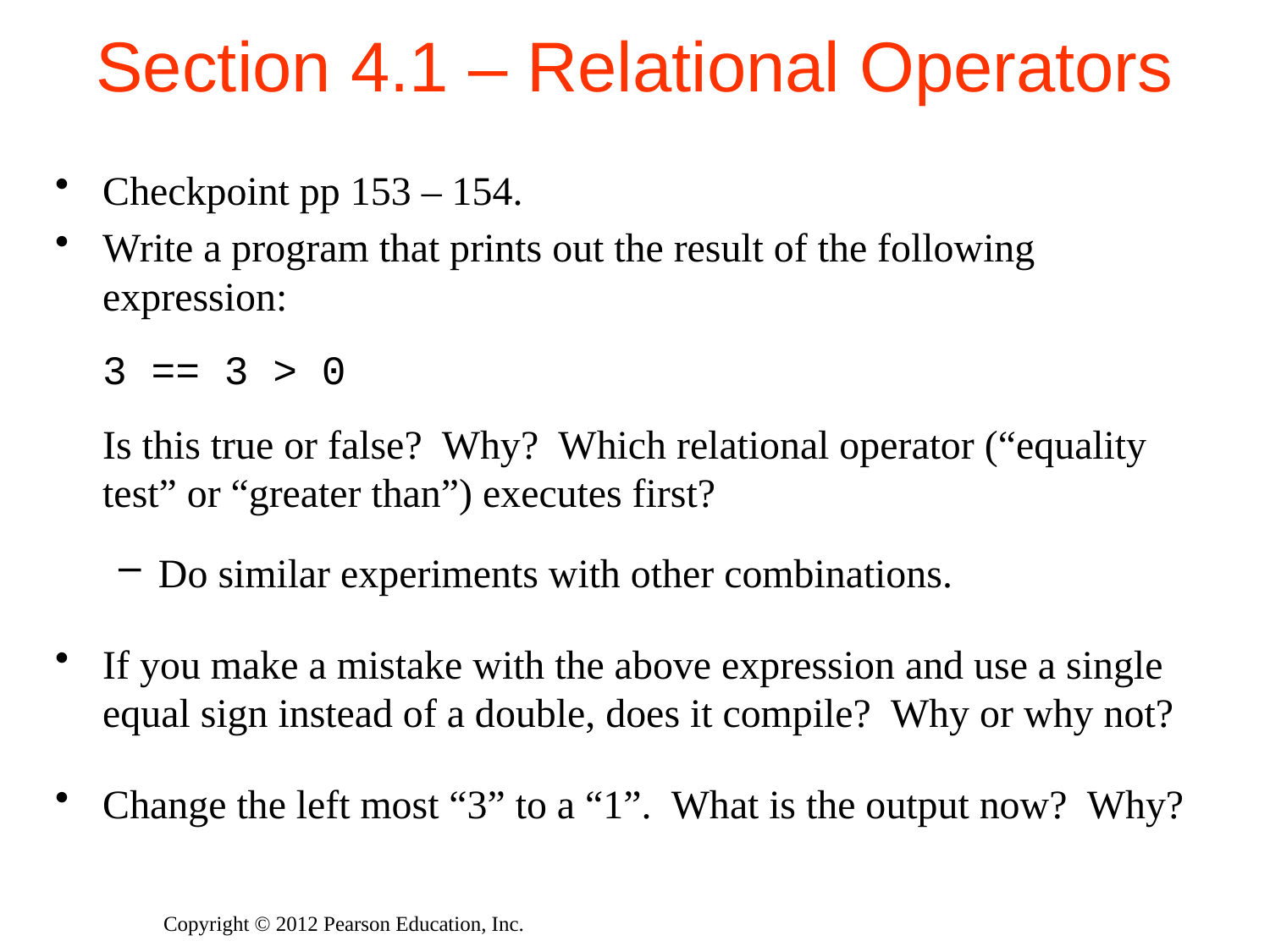

# Section 4.1 – Relational Operators
Checkpoint pp 153 – 154.
Write a program that prints out the result of the following expression:
3 == 3 > 0
Is this true or false?  Why?  Which relational operator (“equality test” or “greater than”) executes first?
Do similar experiments with other combinations.
If you make a mistake with the above expression and use a single equal sign instead of a double, does it compile?  Why or why not?
Change the left most “3” to a “1”.  What is the output now?  Why?